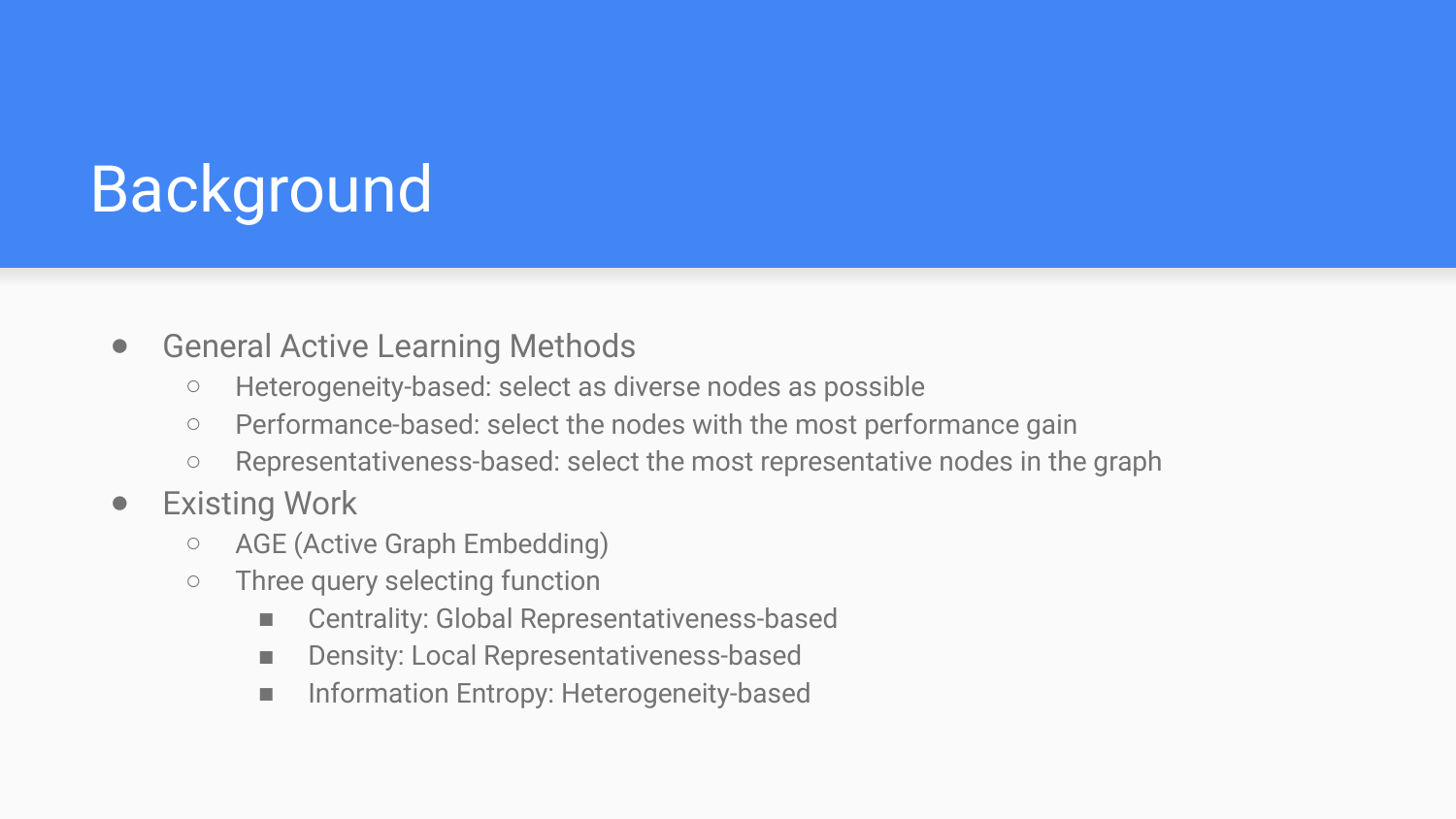

# Background
General Active Learning Methods
Heterogeneity-based: select as diverse nodes as possible
Performance-based: select the nodes with the most performance gain
Representativeness-based: select the most representative nodes in the graph
Existing Work
AGE (Active Graph Embedding)
Three query selecting function
Centrality: Global Representativeness-based
Density: Local Representativeness-based
Information Entropy: Heterogeneity-based